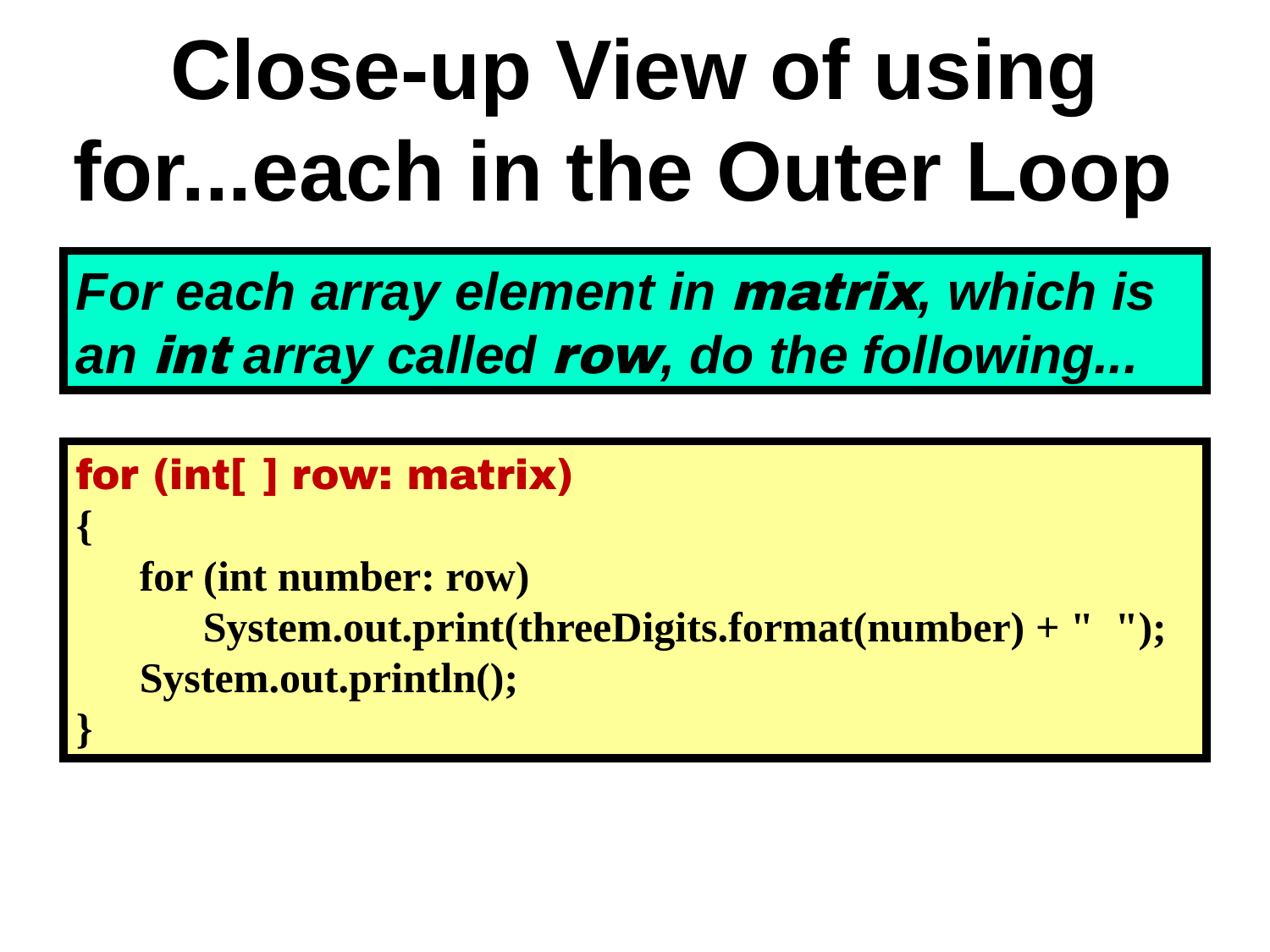

# Close-up View of using for...each in the Outer Loop
For each array element in matrix, which is an int array called row, do the following...
for (int[ ] row: matrix)
{
	for (int number: row)
		System.out.print(threeDigits.format(number) + "  ");
	System.out.println();
}